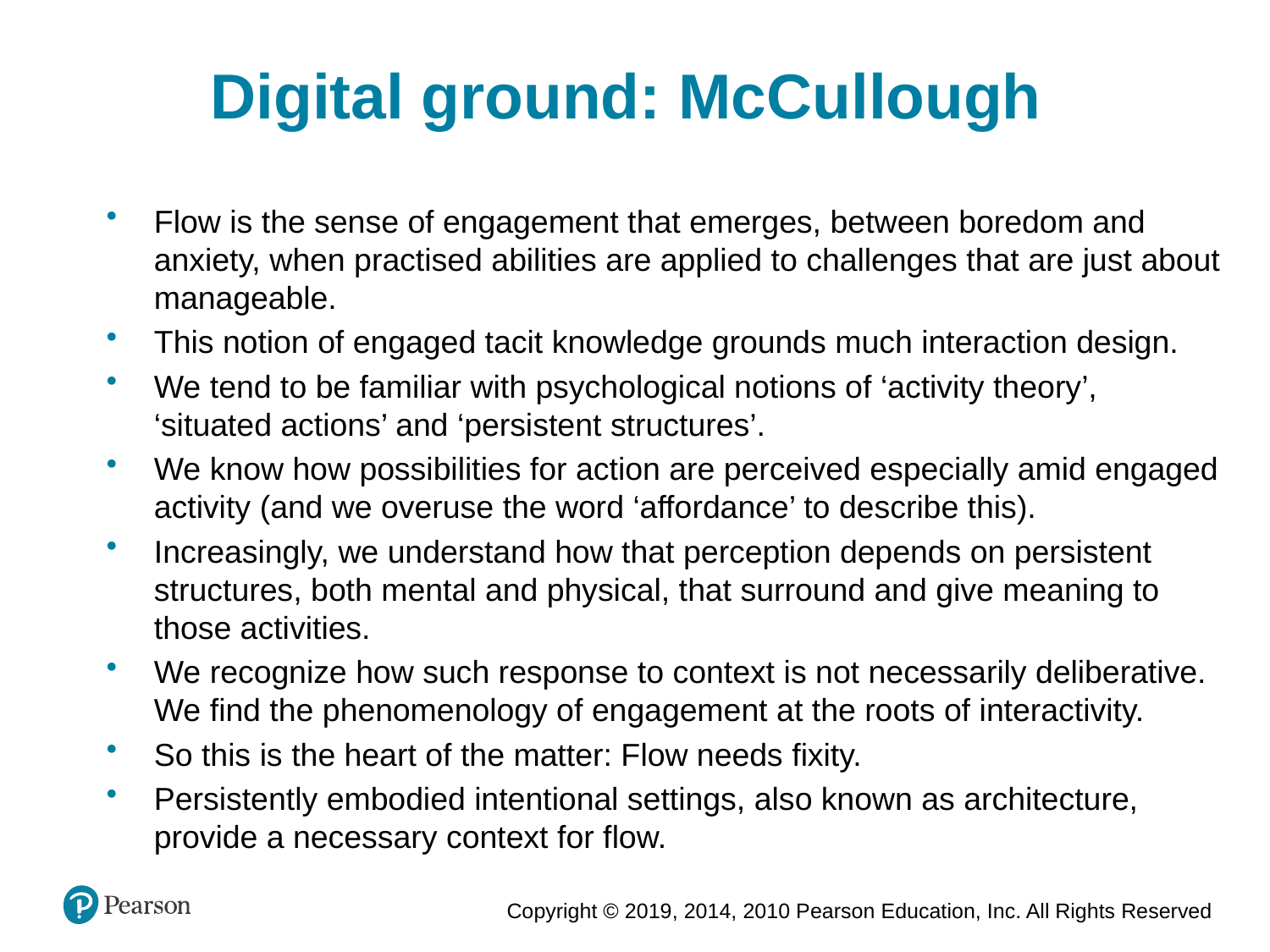

Digital ground: McCullough
Flow is the sense of engagement that emerges, between boredom and anxiety, when practised abilities are applied to challenges that are just about manageable.
This notion of engaged tacit knowledge grounds much interaction design.
We tend to be familiar with psychological notions of ‘activity theory’, ‘situated actions’ and ‘persistent structures’.
We know how possibilities for action are perceived especially amid engaged activity (and we overuse the word ‘affordance’ to describe this).
Increasingly, we understand how that perception depends on persistent structures, both mental and physical, that surround and give meaning to those activities.
We recognize how such response to context is not necessarily deliberative. We find the phenomenology of engagement at the roots of interactivity.
So this is the heart of the matter: Flow needs fixity.
Persistently embodied intentional settings, also known as architecture, provide a necessary context for flow.